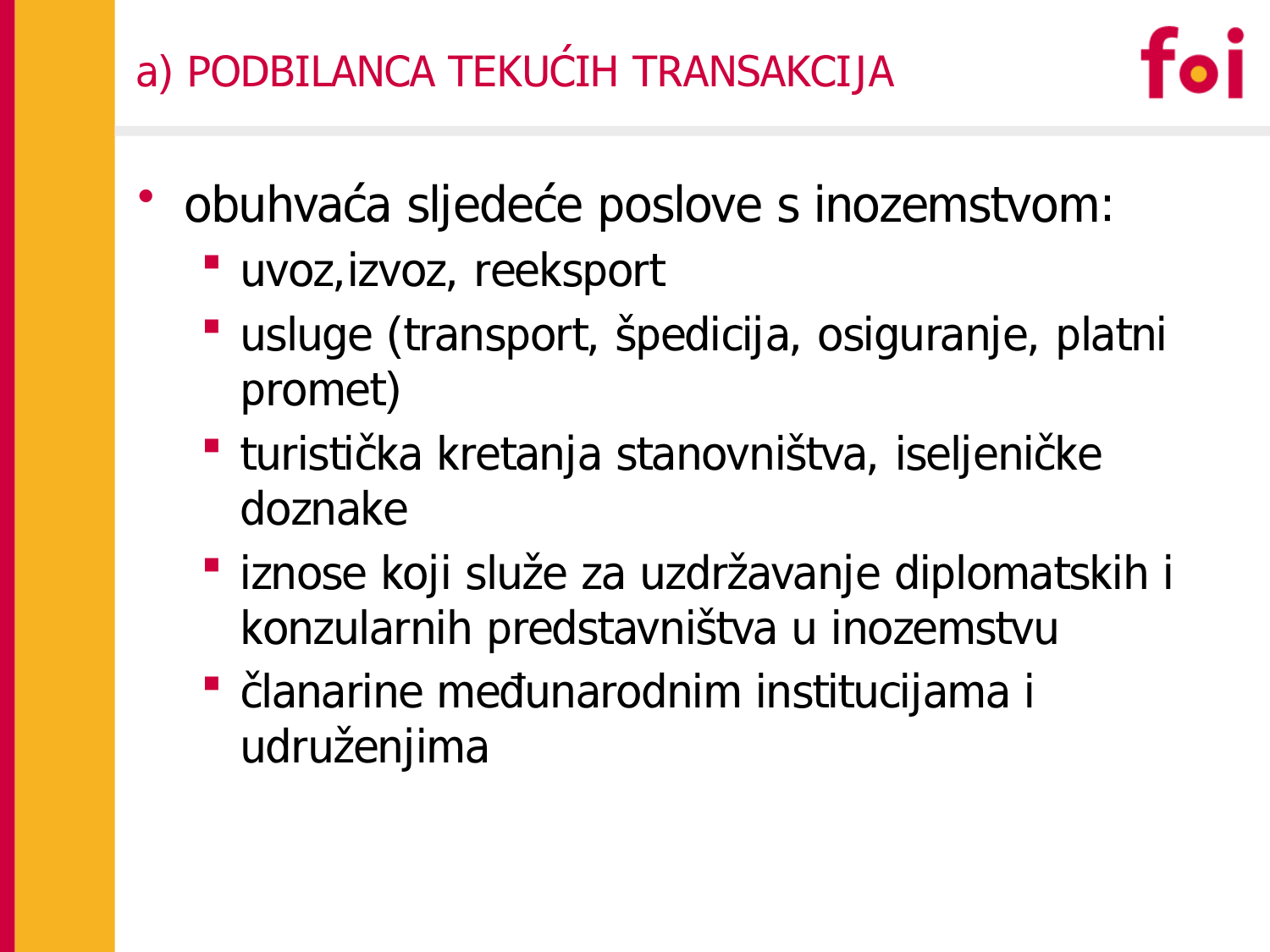

# a) PODBILANCA TEKUĆIH TRANSAKCIJA
obuhvaća sljedeće poslove s inozemstvom:
uvoz,izvoz, reeksport
usluge (transport, špedicija, osiguranje, platni promet)
turistička kretanja stanovništva, iseljeničke doznake
iznose koji služe za uzdržavanje diplomatskih i konzularnih predstavništva u inozemstvu
članarine međunarodnim institucijama i udruženjima